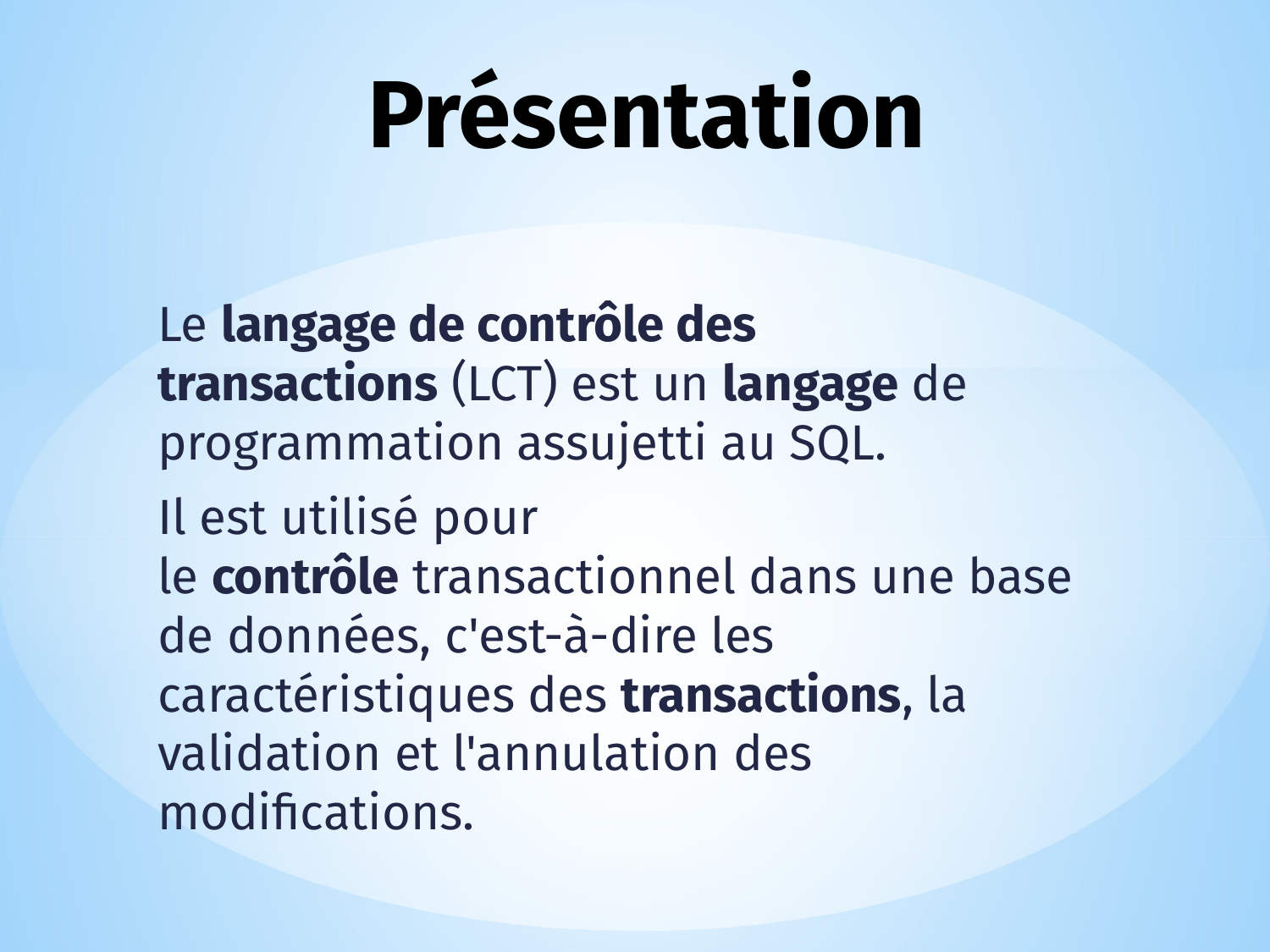

# Présentation
Le langage de contrôle des transactions (LCT) est un langage de programmation assujetti au SQL.
Il est utilisé pour le contrôle transactionnel dans une base de données, c'est-à-dire les caractéristiques des transactions, la validation et l'annulation des modifications.